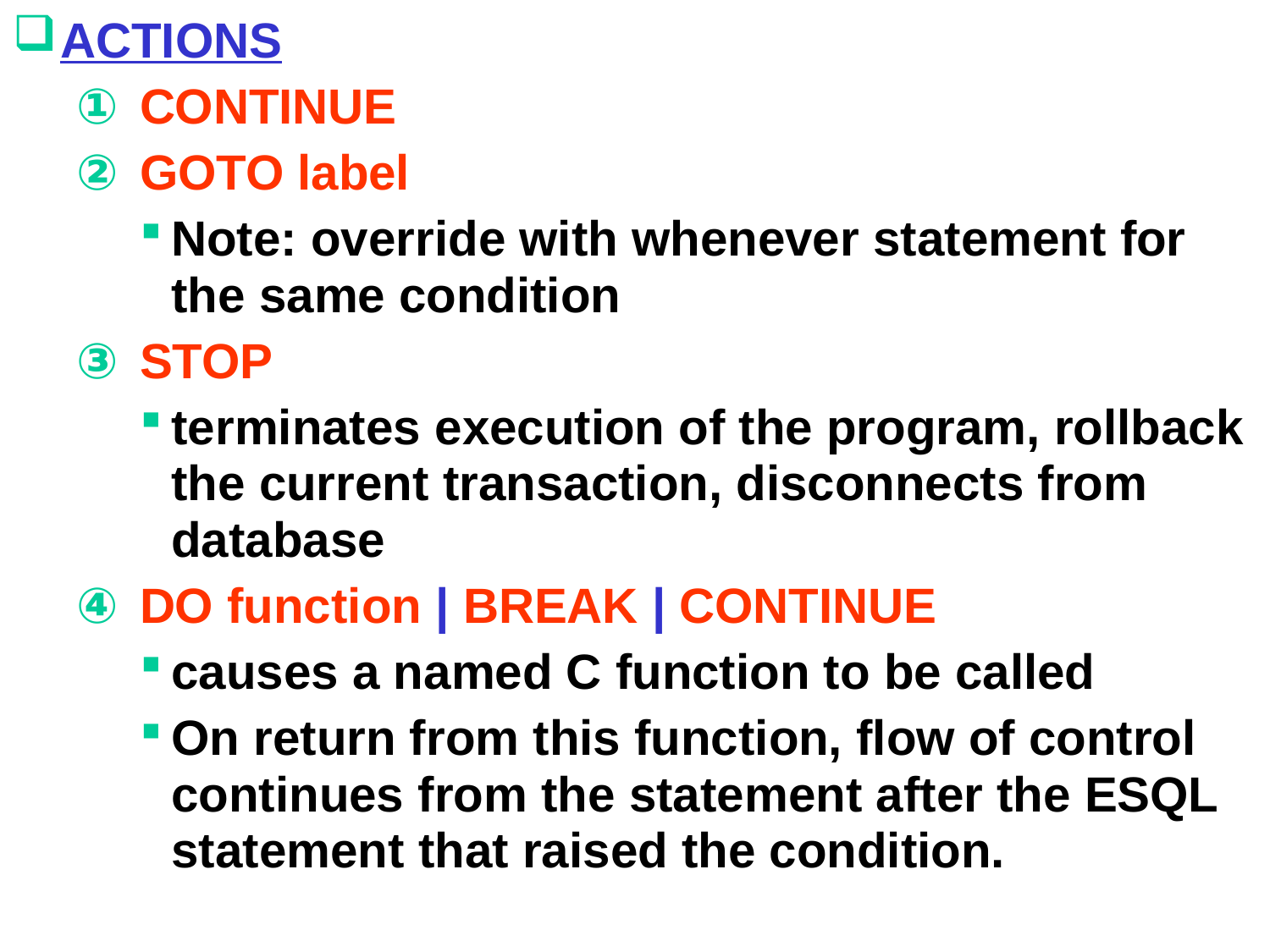

# ACTIONS
CONTINUE
GOTO label
Note: override with whenever statement for the same condition
STOP
terminates execution of the program, rollback the current transaction, disconnects from database
DO function | BREAK | CONTINUE
causes a named C function to be called
On return from this function, flow of control continues from the statement after the ESQL statement that raised the condition.

Database Principles & Programming
27